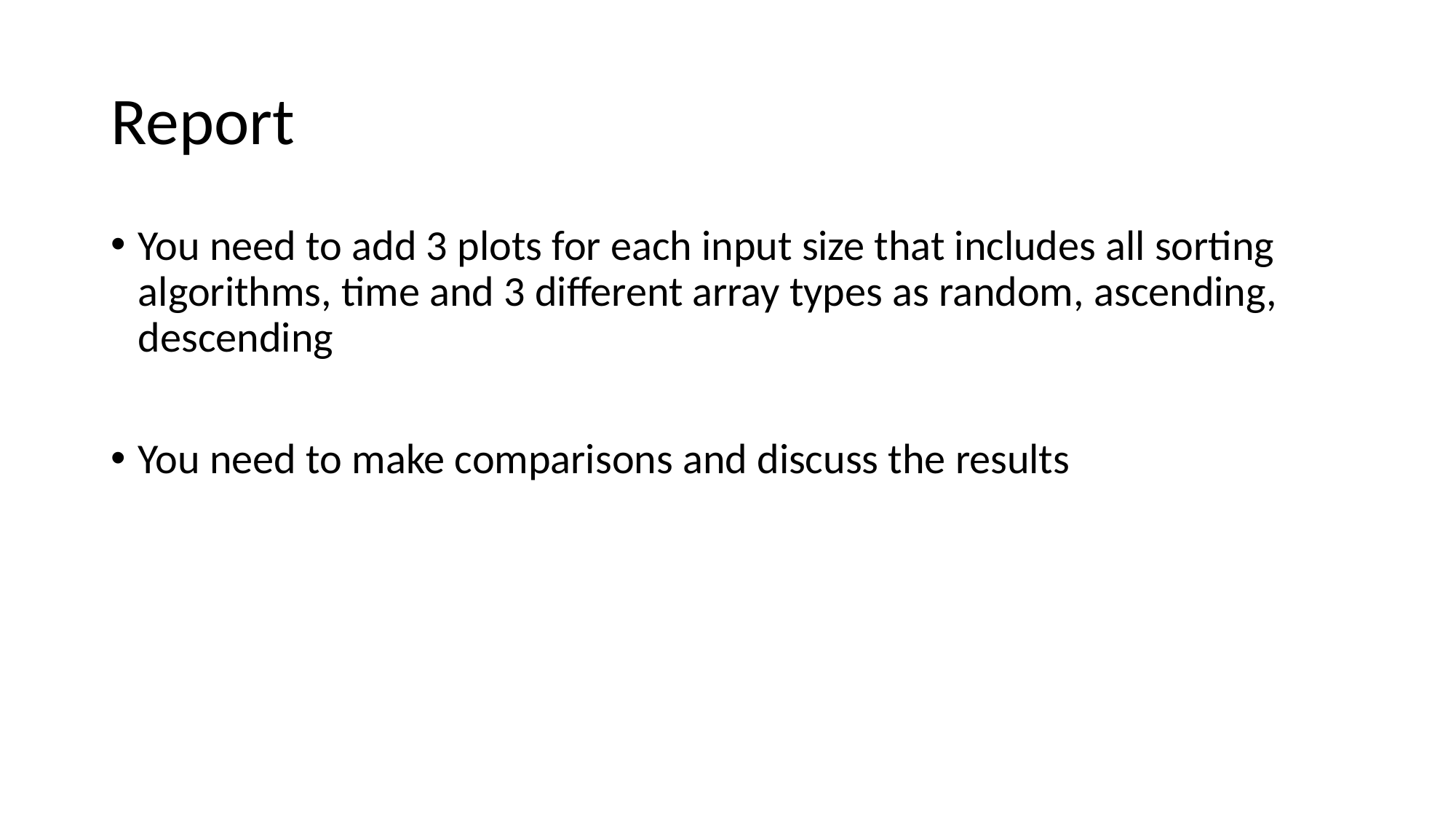

# Report
You need to add 3 plots for each input size that includes all sorting algorithms, time and 3 different array types as random, ascending, descending

You need to make comparisons and discuss the results